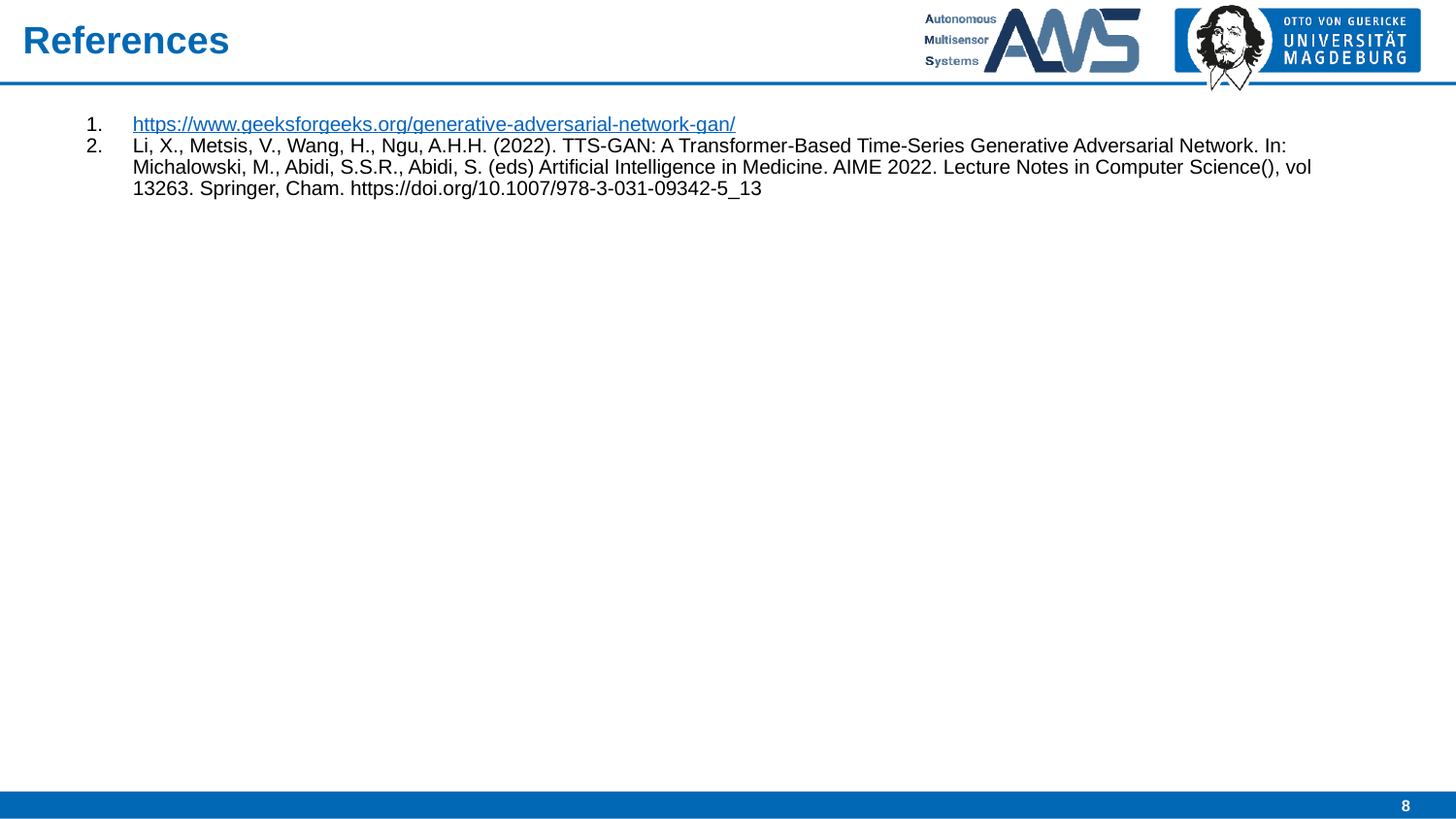

# References
https://www.geeksforgeeks.org/generative-adversarial-network-gan/
Li, X., Metsis, V., Wang, H., Ngu, A.H.H. (2022). TTS-GAN: A Transformer-Based Time-Series Generative Adversarial Network. In: Michalowski, M., Abidi, S.S.R., Abidi, S. (eds) Artificial Intelligence in Medicine. AIME 2022. Lecture Notes in Computer Science(), vol 13263. Springer, Cham. https://doi.org/10.1007/978-3-031-09342-5_13
8